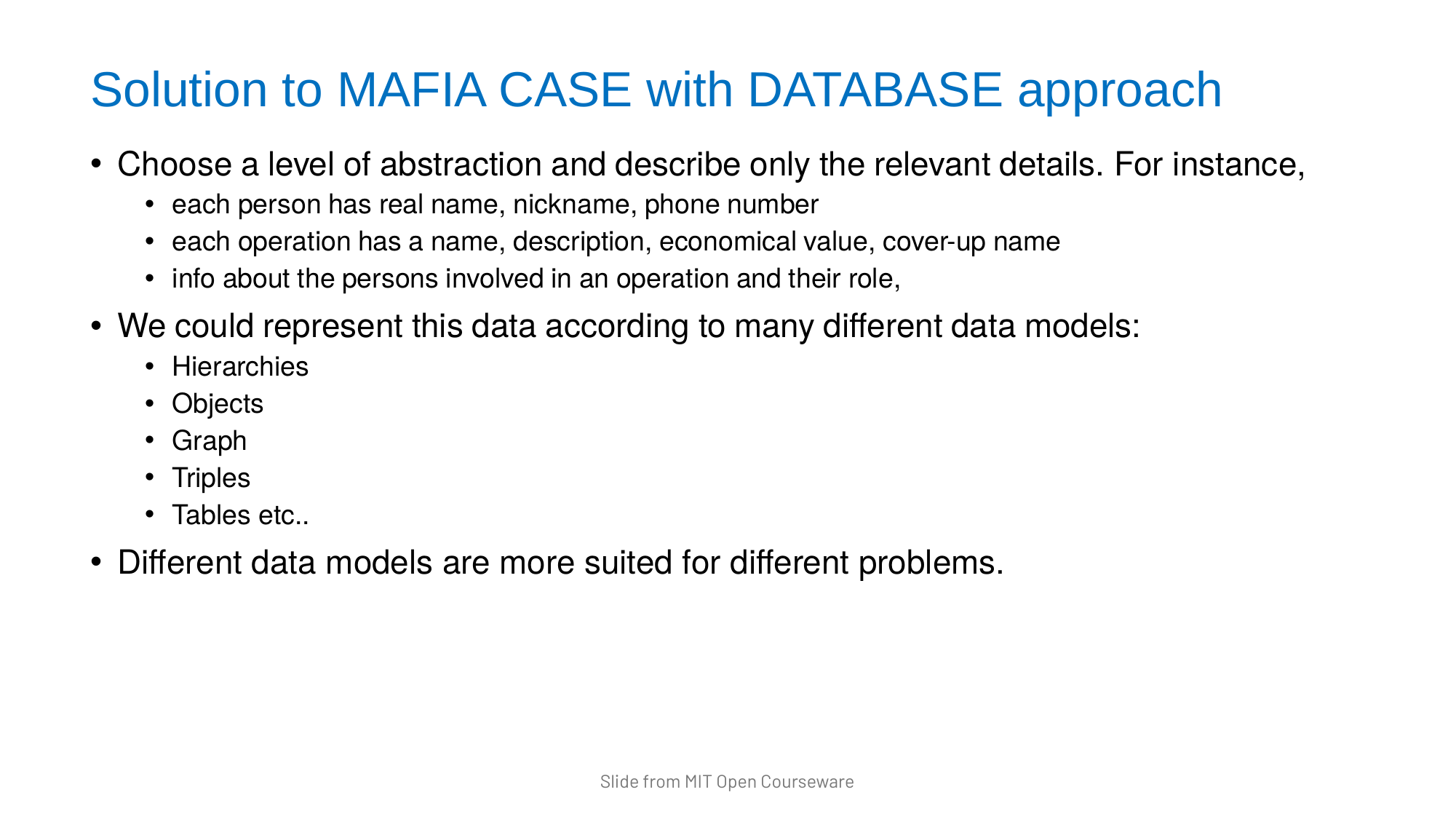

# Solution to MAFIA CASE with DATABASE approach
Choose a level of abstraction and describe only the relevant details. For instance,
each person has real name, nickname, phone number
each operation has a name, description, economical value, cover-up name
info about the persons involved in an operation and their role,
We could represent this data according to many different data models:
Hierarchies
Objects
Graph
Triples
Tables etc..
Different data models are more suited for different problems.

Slide from MIT Open Courseware